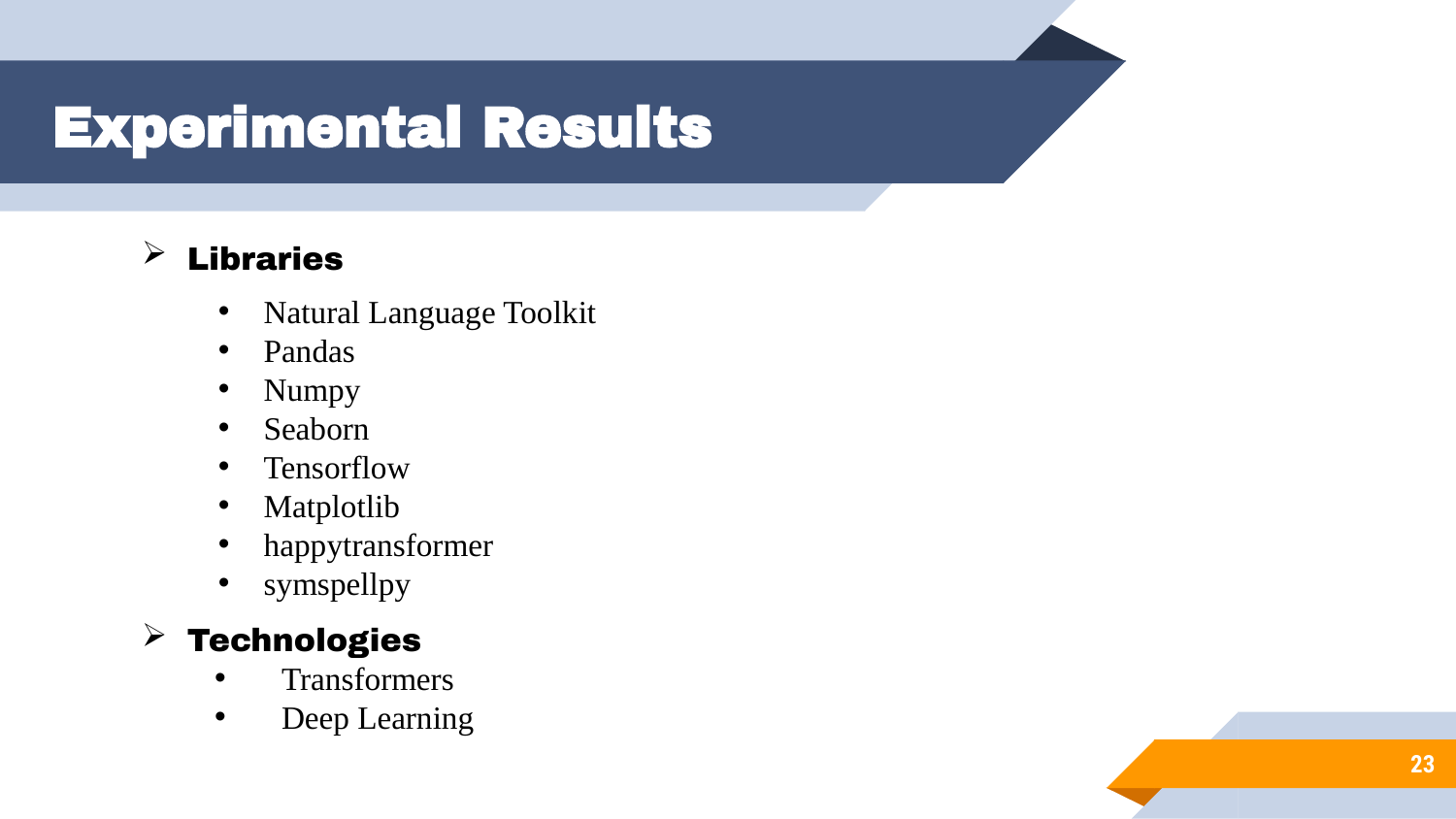

# Experimental Results
Libraries
Natural Language Toolkit
Pandas
Numpy
Seaborn
Tensorflow
Matplotlib
happytransformer
symspellpy
Technologies
  Transformers
  Deep Learning
23